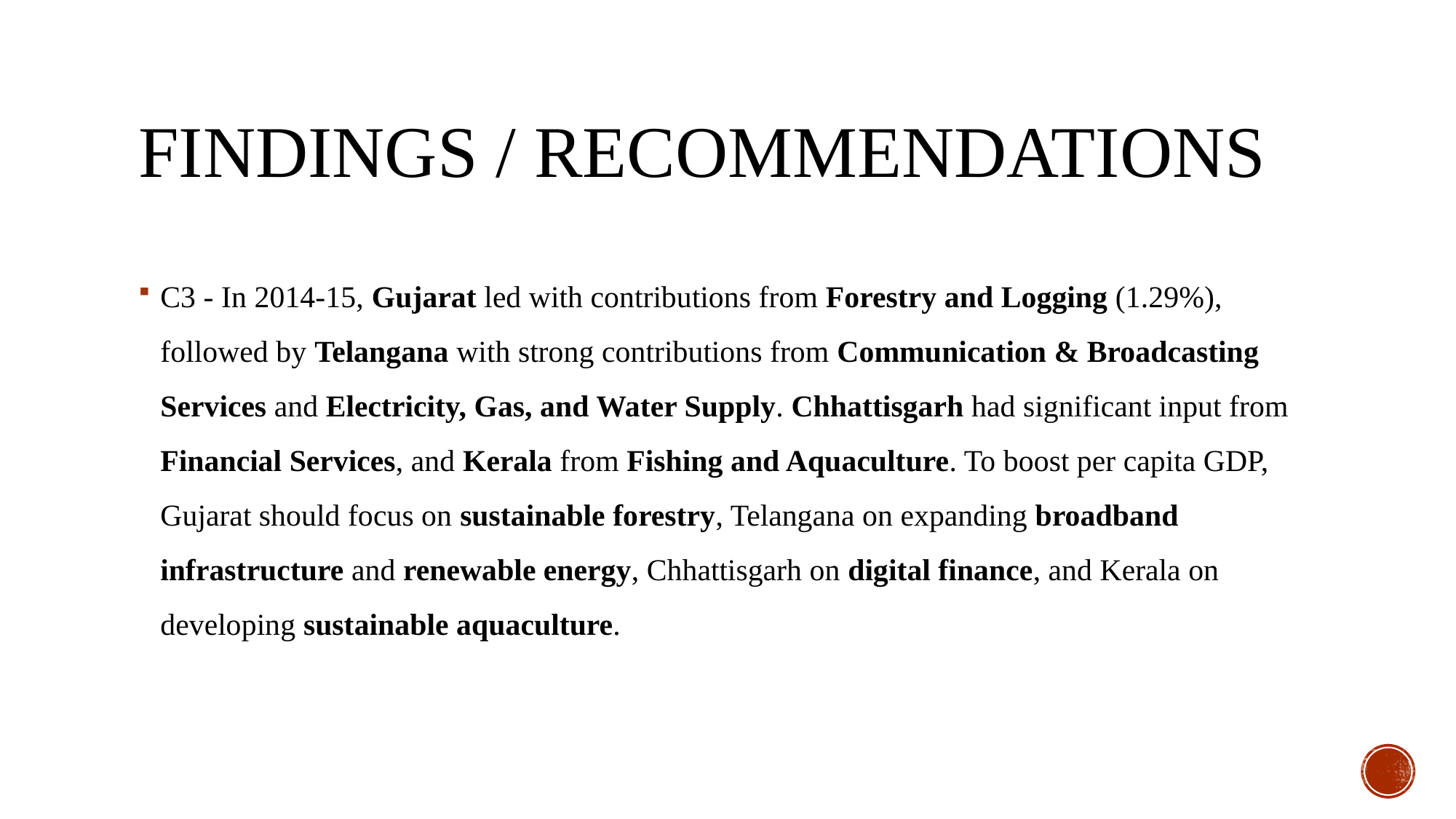

# Findings / Recommendations
C3 - In 2014-15, Gujarat led with contributions from Forestry and Logging (1.29%), followed by Telangana with strong contributions from Communication & Broadcasting Services and Electricity, Gas, and Water Supply. Chhattisgarh had significant input from Financial Services, and Kerala from Fishing and Aquaculture. To boost per capita GDP, Gujarat should focus on sustainable forestry, Telangana on expanding broadband infrastructure and renewable energy, Chhattisgarh on digital finance, and Kerala on developing sustainable aquaculture.